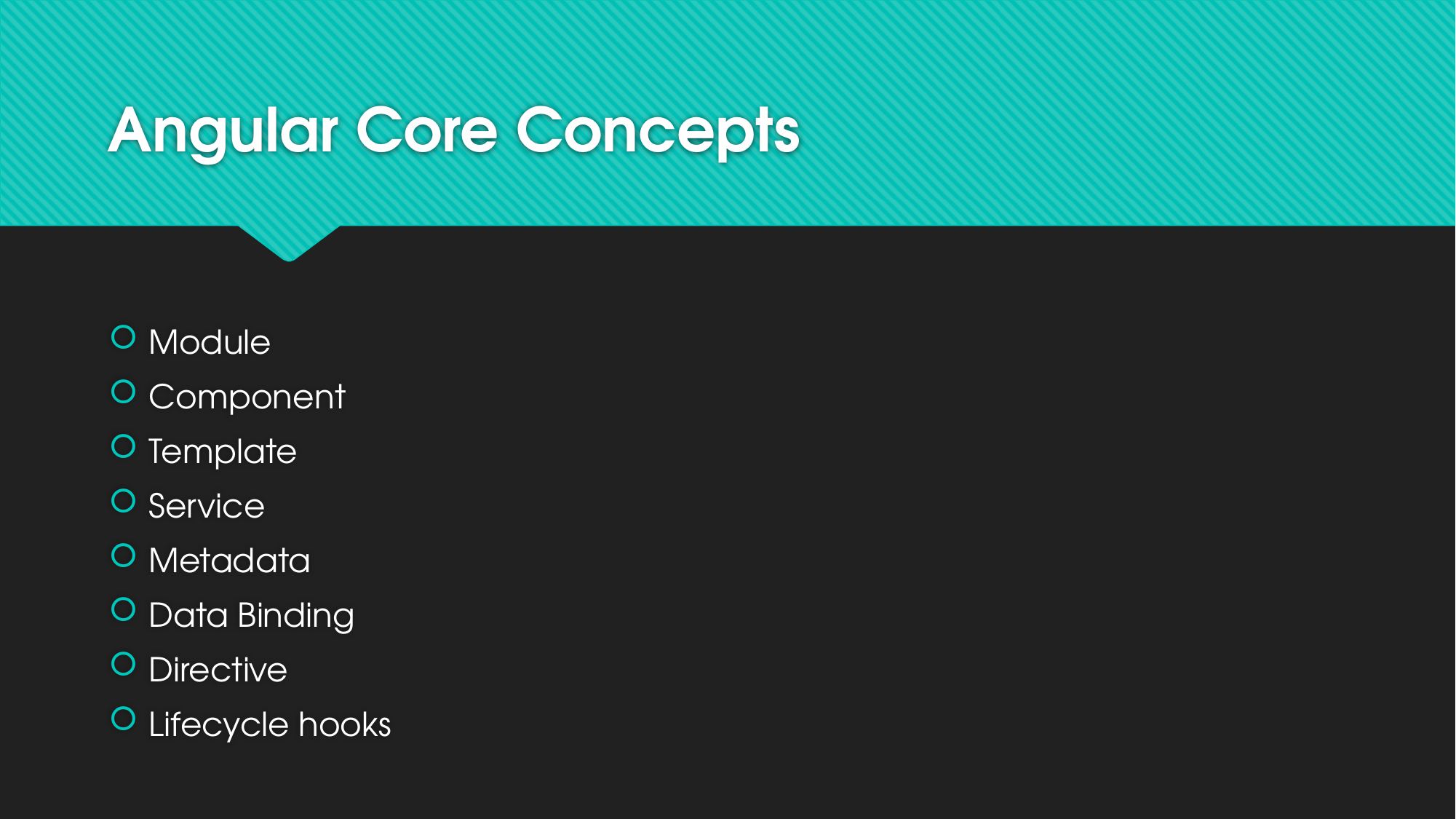

# Angular Core Concepts
Module
Component
Template
Service
Metadata
Data Binding
Directive
Lifecycle hooks